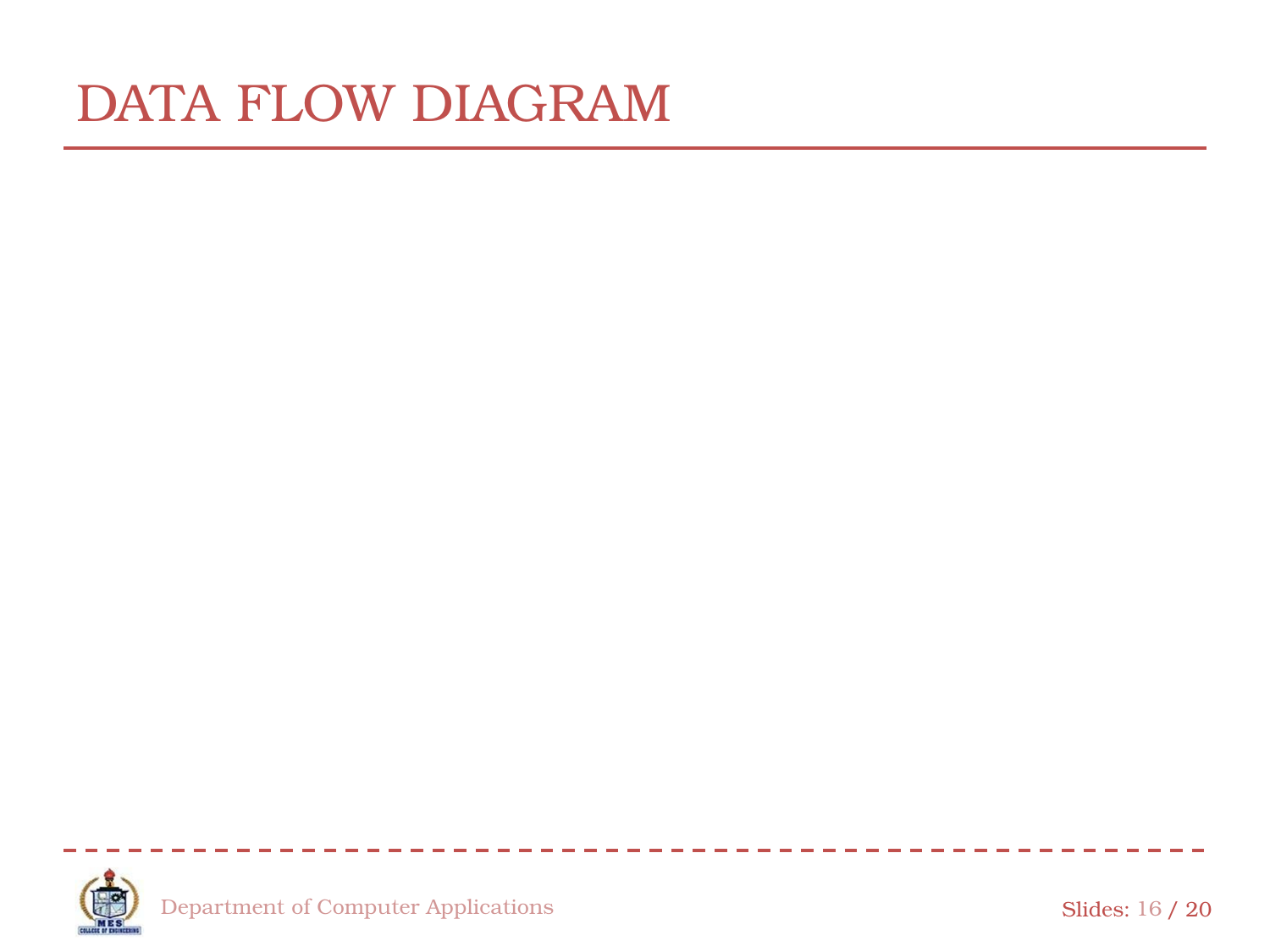

# DATA FLOW DIAGRAM

Department of Computer Applications
16